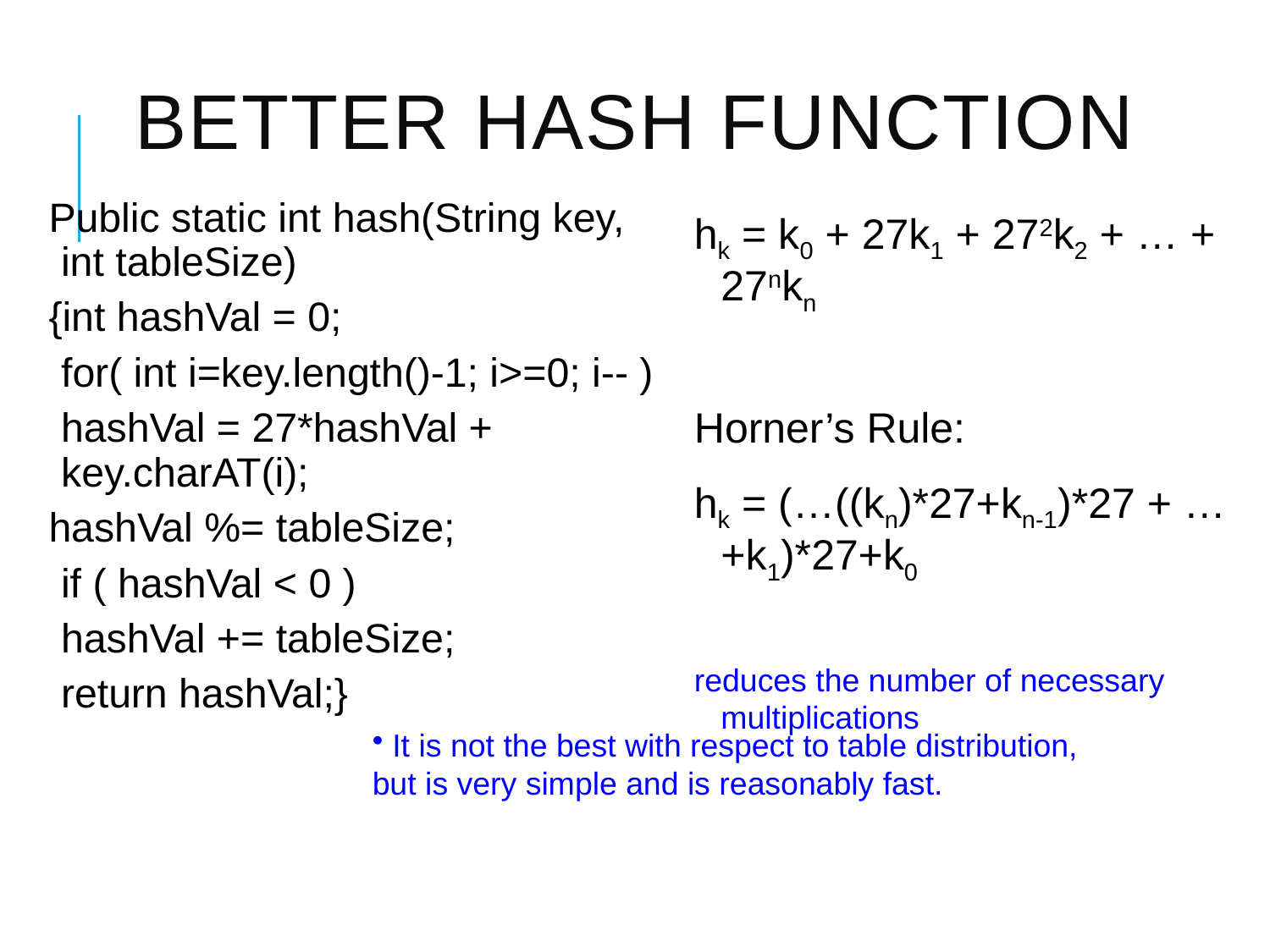

# Better hash function
Public static int hash(String key, int tableSize)
{int hashVal = 0;
	for( int i=key.length()-1; i>=0; i-- )
		hashVal = 27*hashVal + key.charAT(i);
hashVal %= tableSize;
	if ( hashVal < 0 )
		hashVal += tableSize;
	return hashVal;}

hk = k0 + 27k1 + 272k2 + … + 27nkn

Horner’s Rule:
hk = (…((kn)*27+kn-1)*27 + … +k1)*27+k0

reduces the number of necessary multiplications

 It is not the best with respect to table distribution, but is very simple and is reasonably fast.